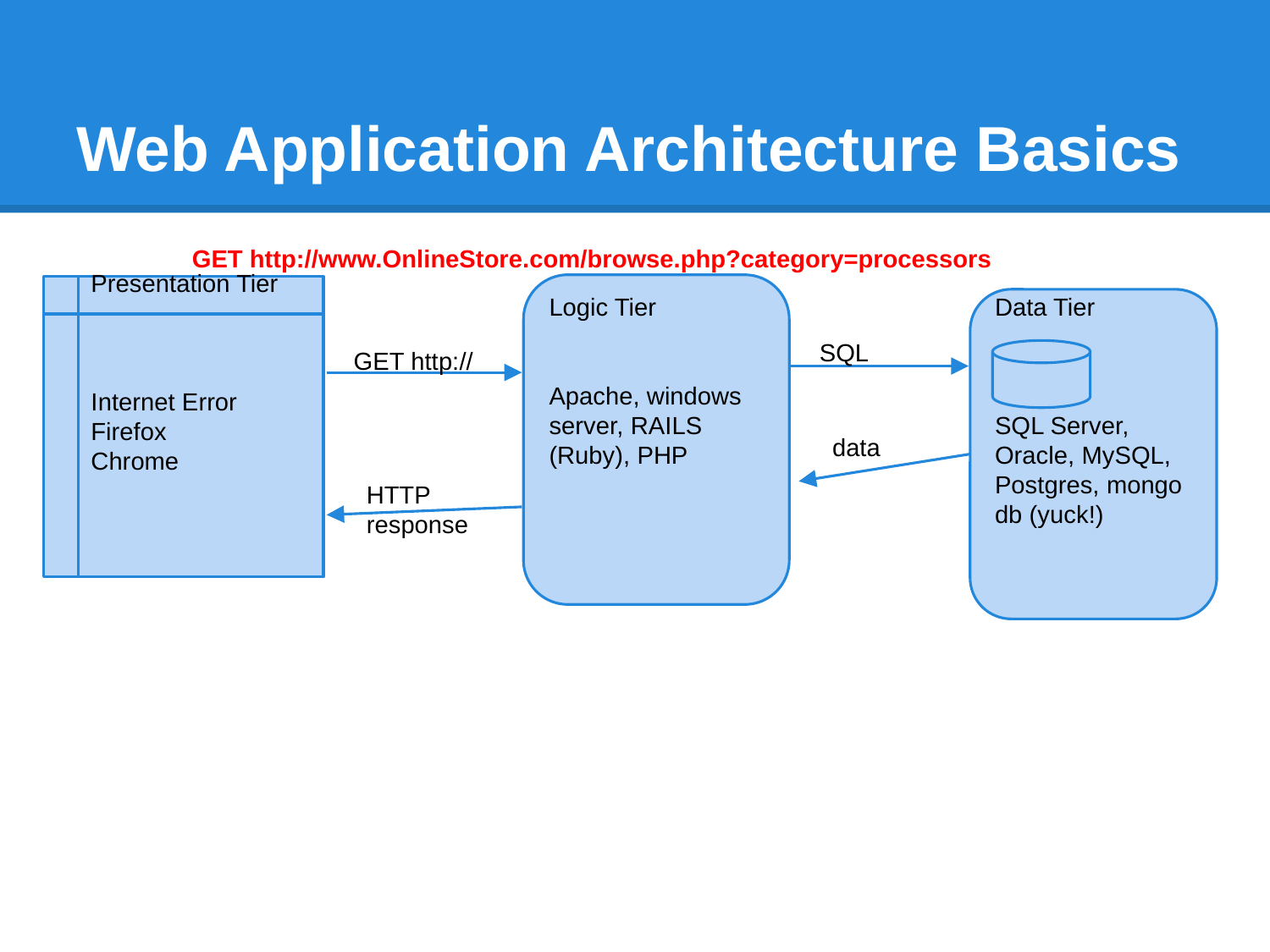

# Web Application Architecture Basics

GET http://www.OnlineStore.com/browse.php?category=processors
Logic Tier

Apache, windows server, RAILS (Ruby), PHP

Presentation Tier

Internet Error
Firefox
Chrome

Data Tier

SQL Server, Oracle, MySQL, Postgres, mongo db (yuck!)

SQL

GET http://

data
HTTP response